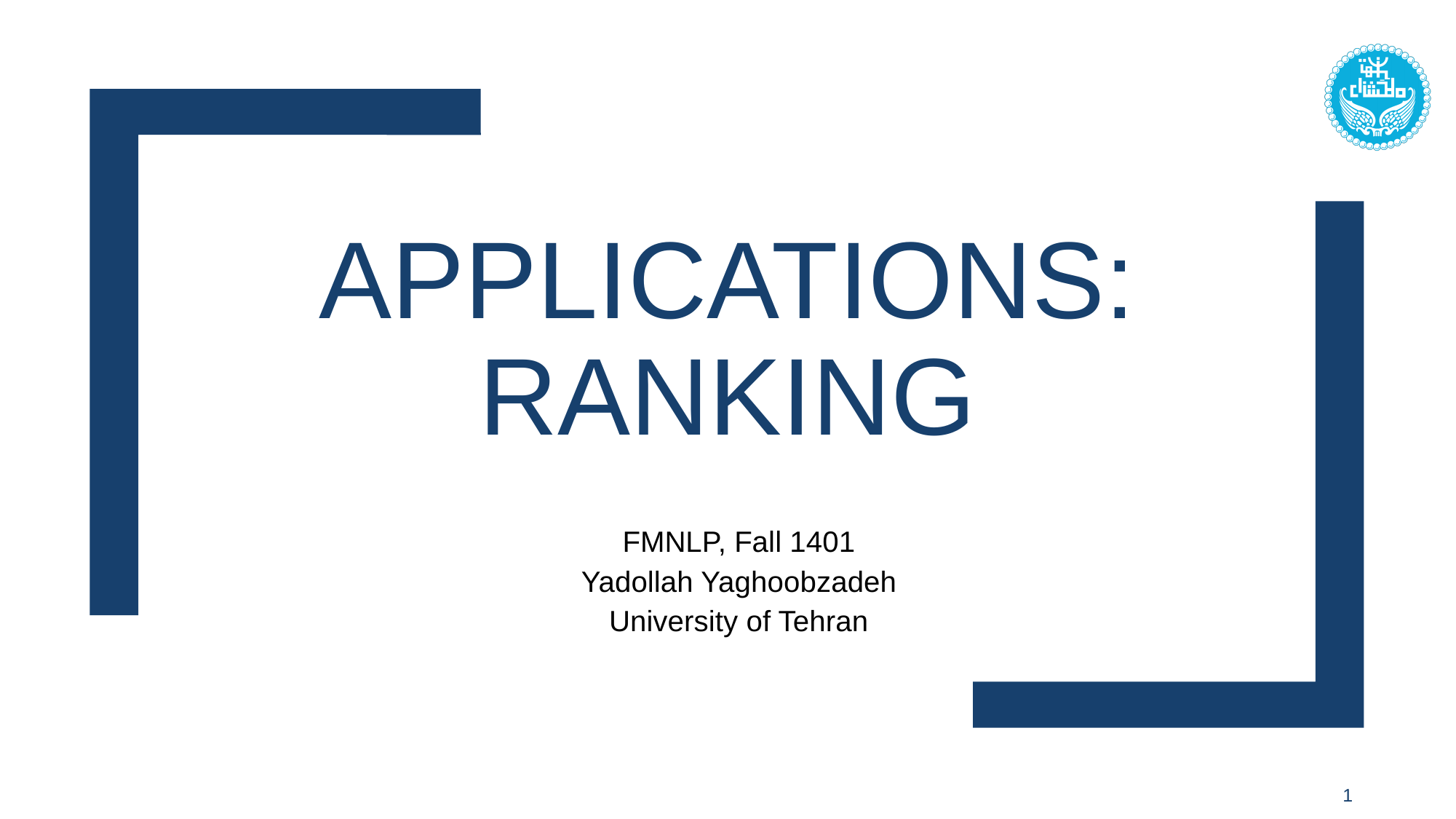

# Applications: ranking
FMNLP, Fall 1401
Yadollah Yaghoobzadeh
University of Tehran
1